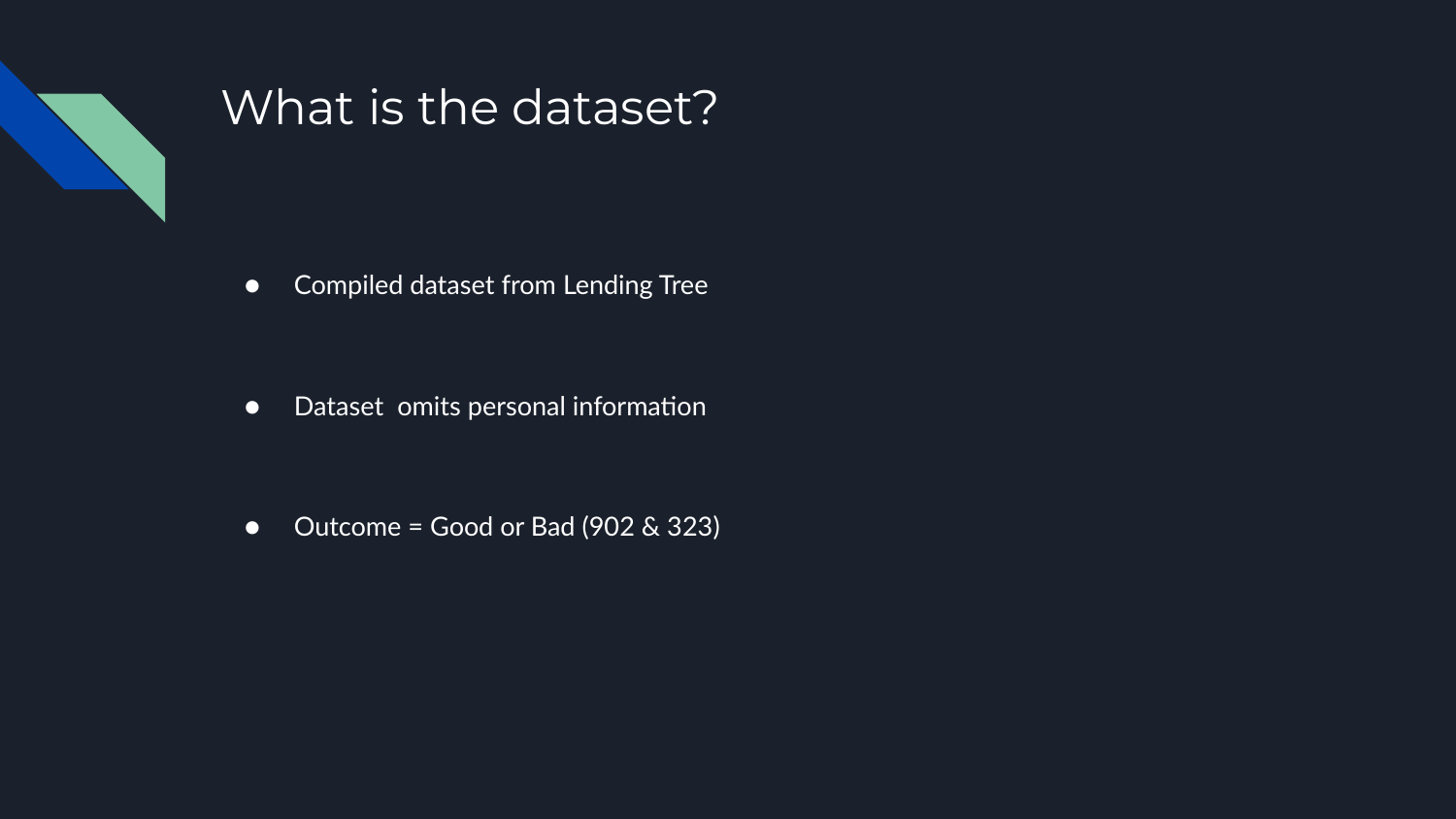

# What is the dataset?
Compiled dataset from Lending Tree

Dataset  omits personal information

Outcome = Good or Bad (902 & 323)